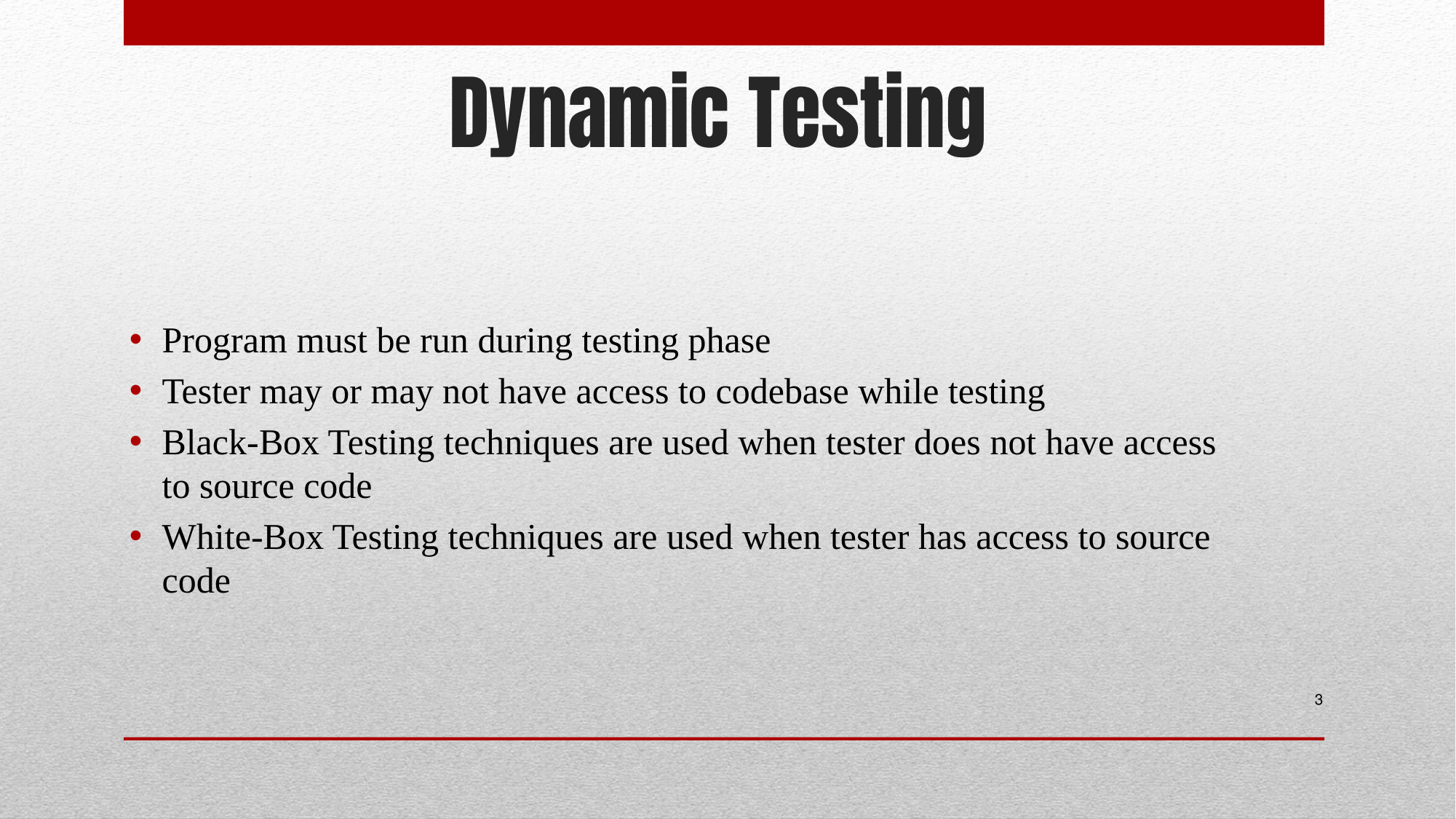

# Dynamic Testing
Program must be run during testing phase
Tester may or may not have access to codebase while testing
Black-Box Testing techniques are used when tester does not have access to source code
White-Box Testing techniques are used when tester has access to source code

3